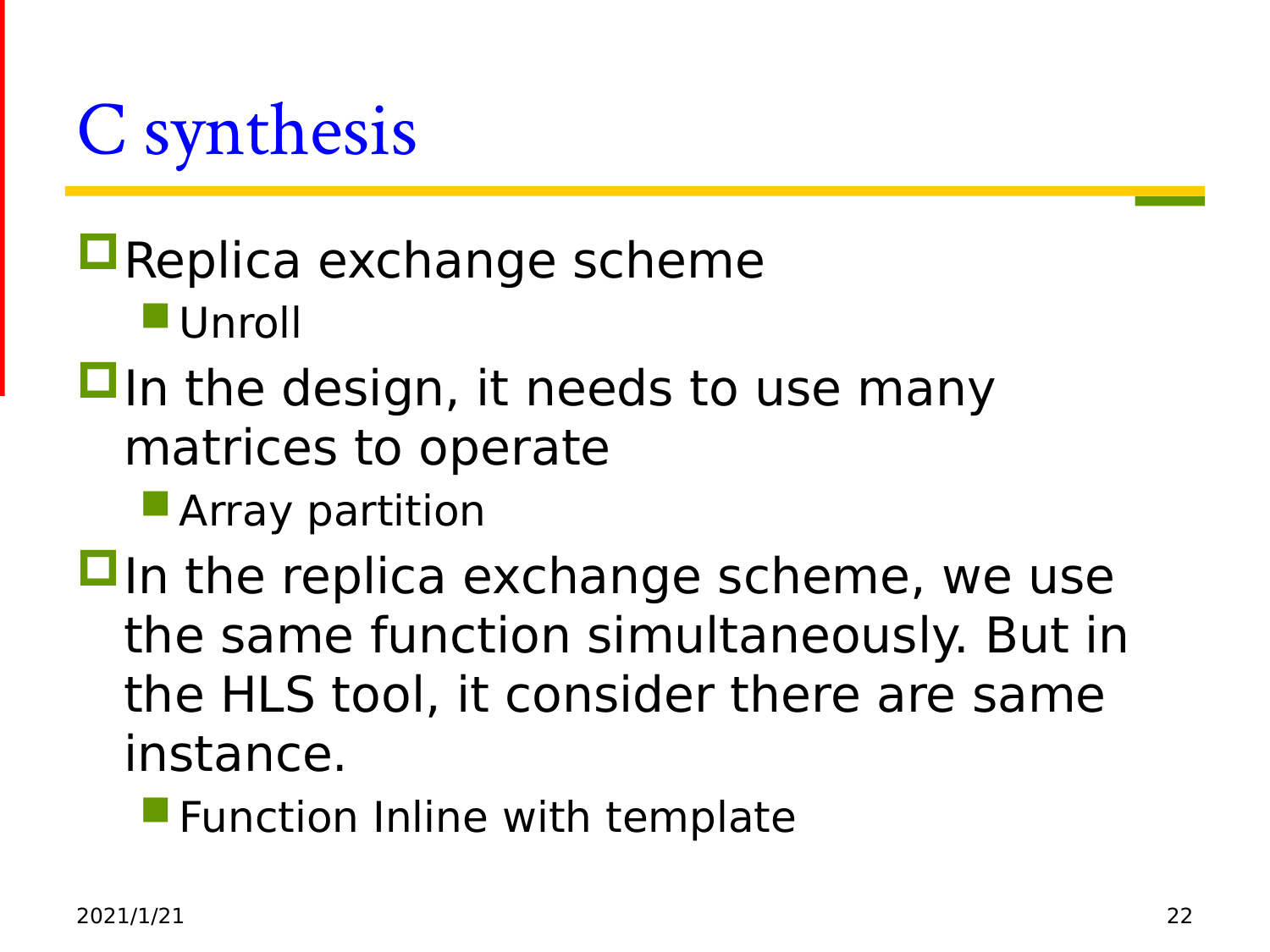

# C synthesis
Replica exchange scheme
Unroll
In the design, it needs to use many matrices to operate
Array partition
In the replica exchange scheme, we use the same function simultaneously. But in the HLS tool, it consider there are same instance.
Function Inline with template

2021/1/21
22